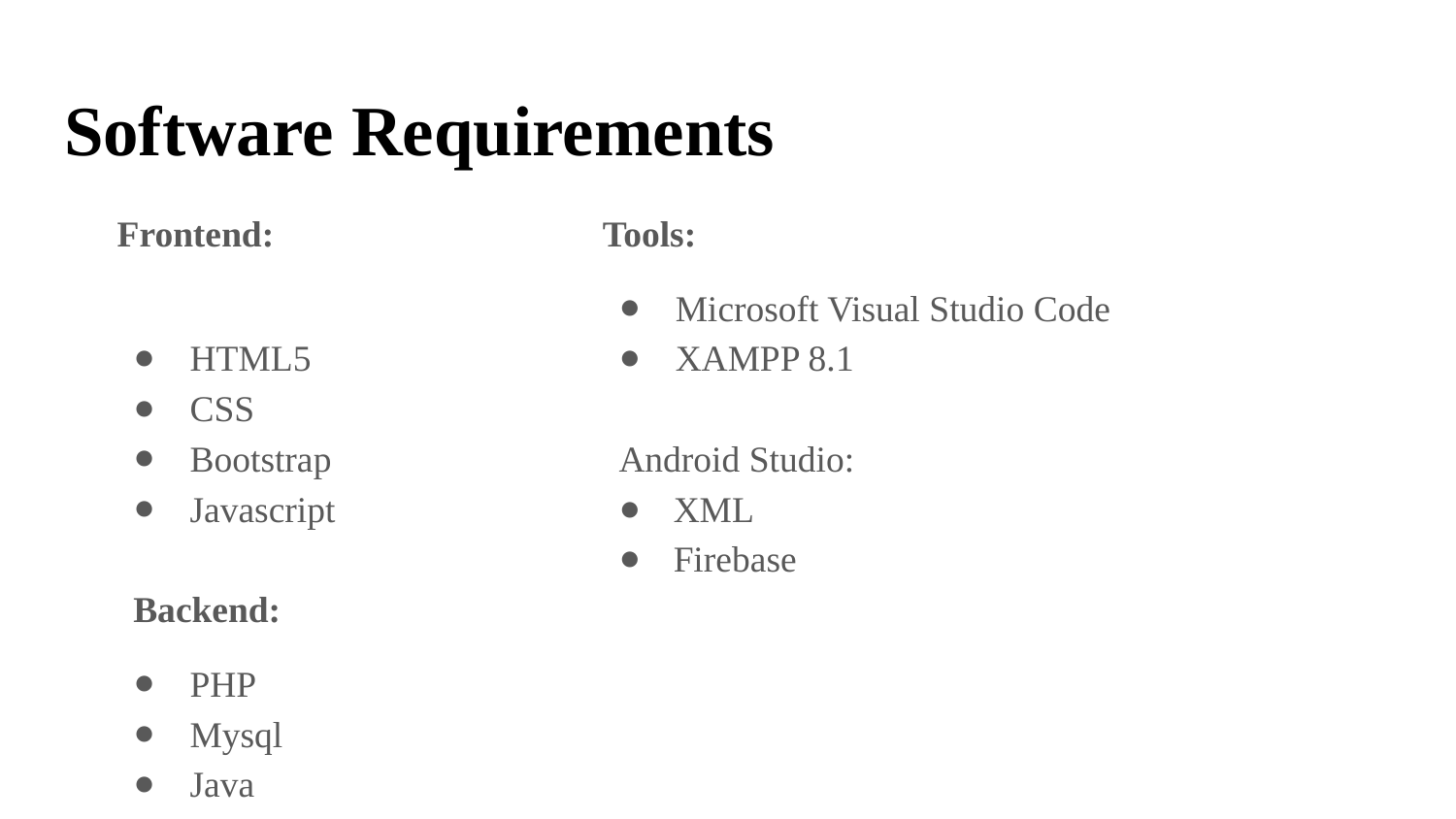

# Software Requirements
Frontend:
HTML5
CSS
Bootstrap
Javascript

Backend:
PHP
Mysql
Java

Tools:
Microsoft Visual Studio Code
XAMPP 8.1

Android Studio:
XML
Firebase